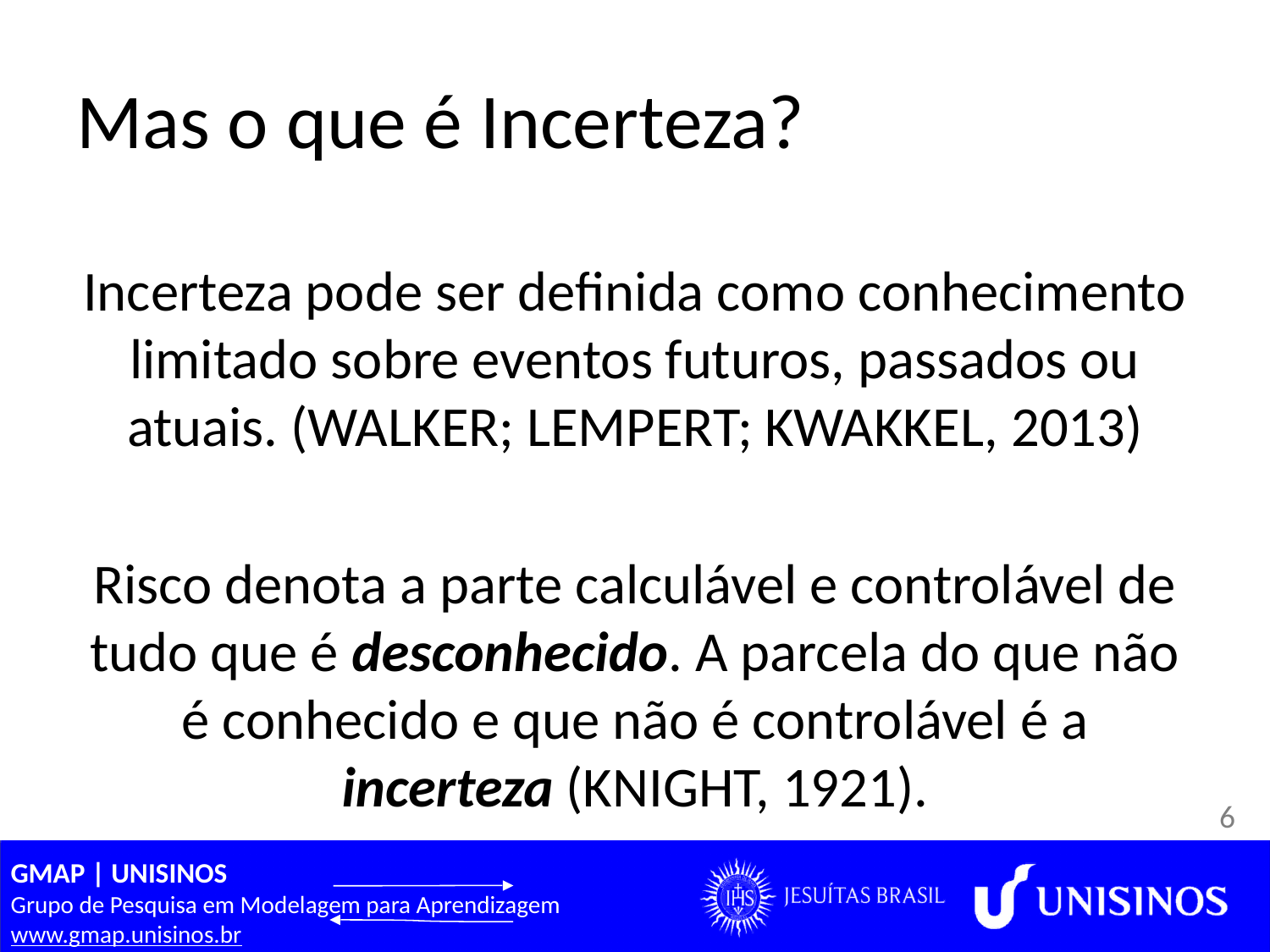

# Mas o que é Incerteza?
Incerteza pode ser definida como conhecimento limitado sobre eventos futuros, passados ou atuais. (WALKER; LEMPERT; KWAKKEL, 2013)

Risco denota a parte calculável e controlável de tudo que é desconhecido. A parcela do que não é conhecido e que não é controlável é a incerteza (KNIGHT, 1921).